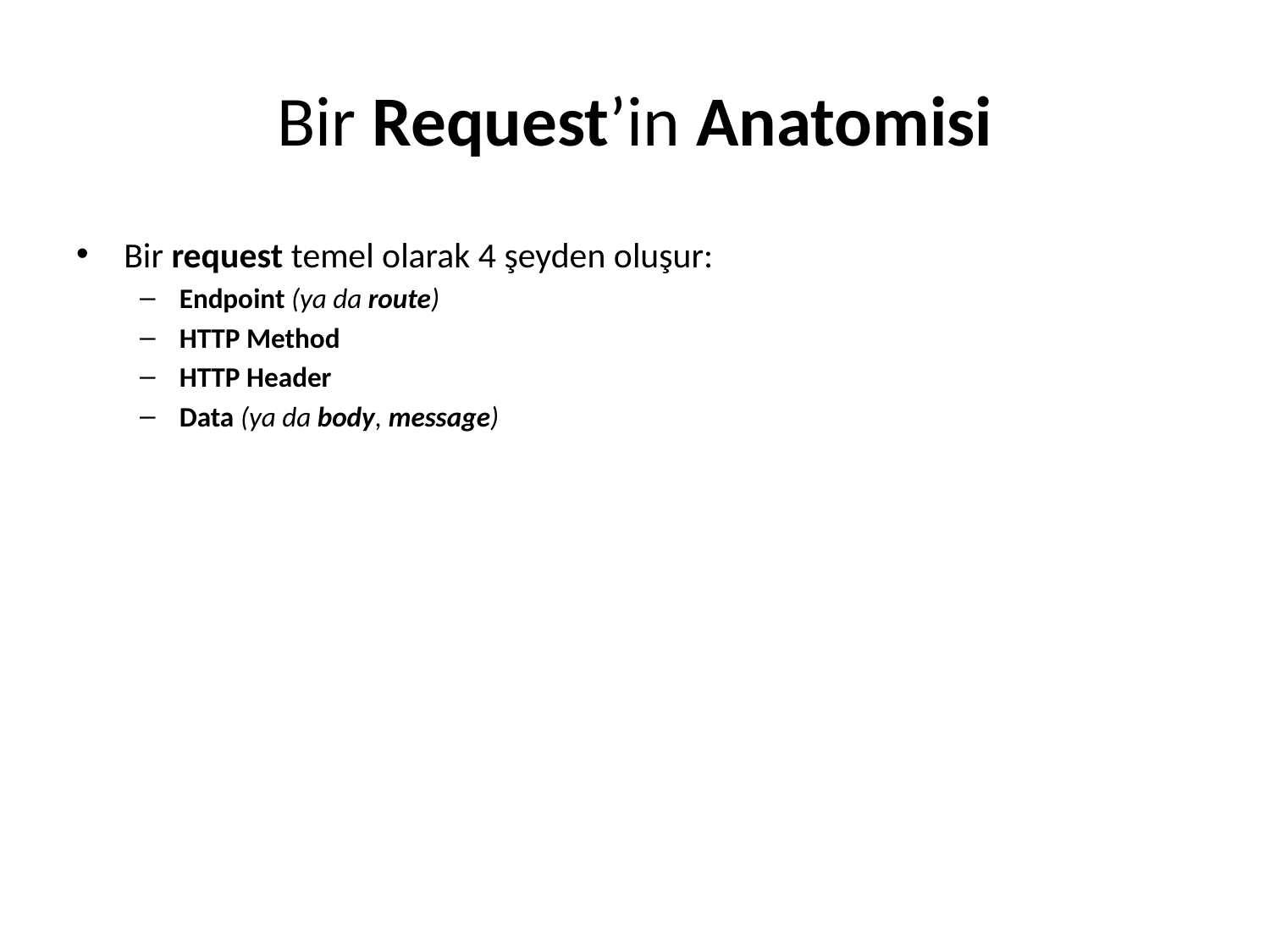

# Bir Request’in Anatomisi
Bir request temel olarak 4 şeyden oluşur:
Endpoint (ya da route)
HTTP Method
HTTP Header
Data (ya da body, message)